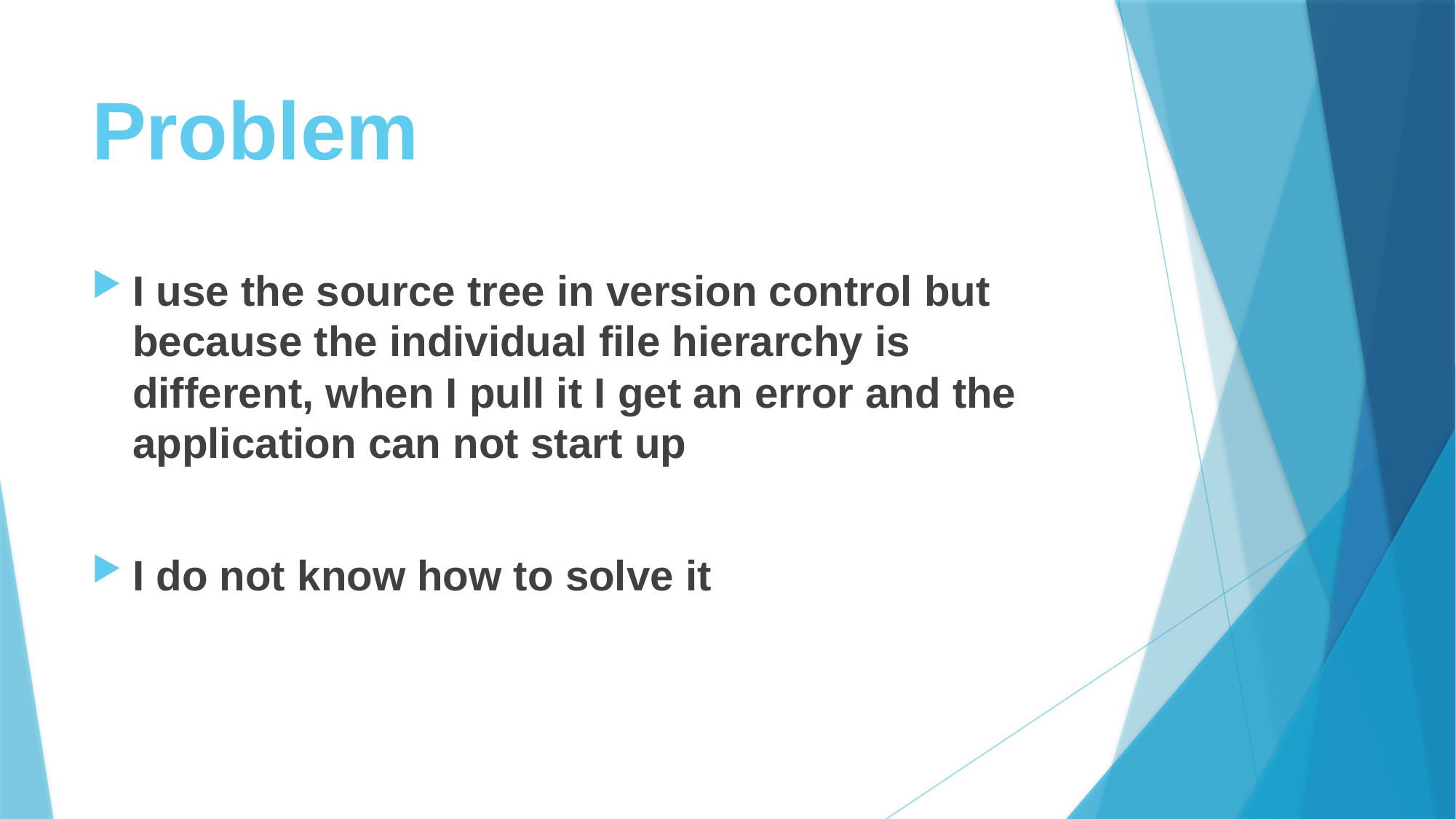

# Problem
I use the source tree in version control but because the individual file hierarchy is different, when I pull it I get an error and the application can not start up

I do not know how to solve it